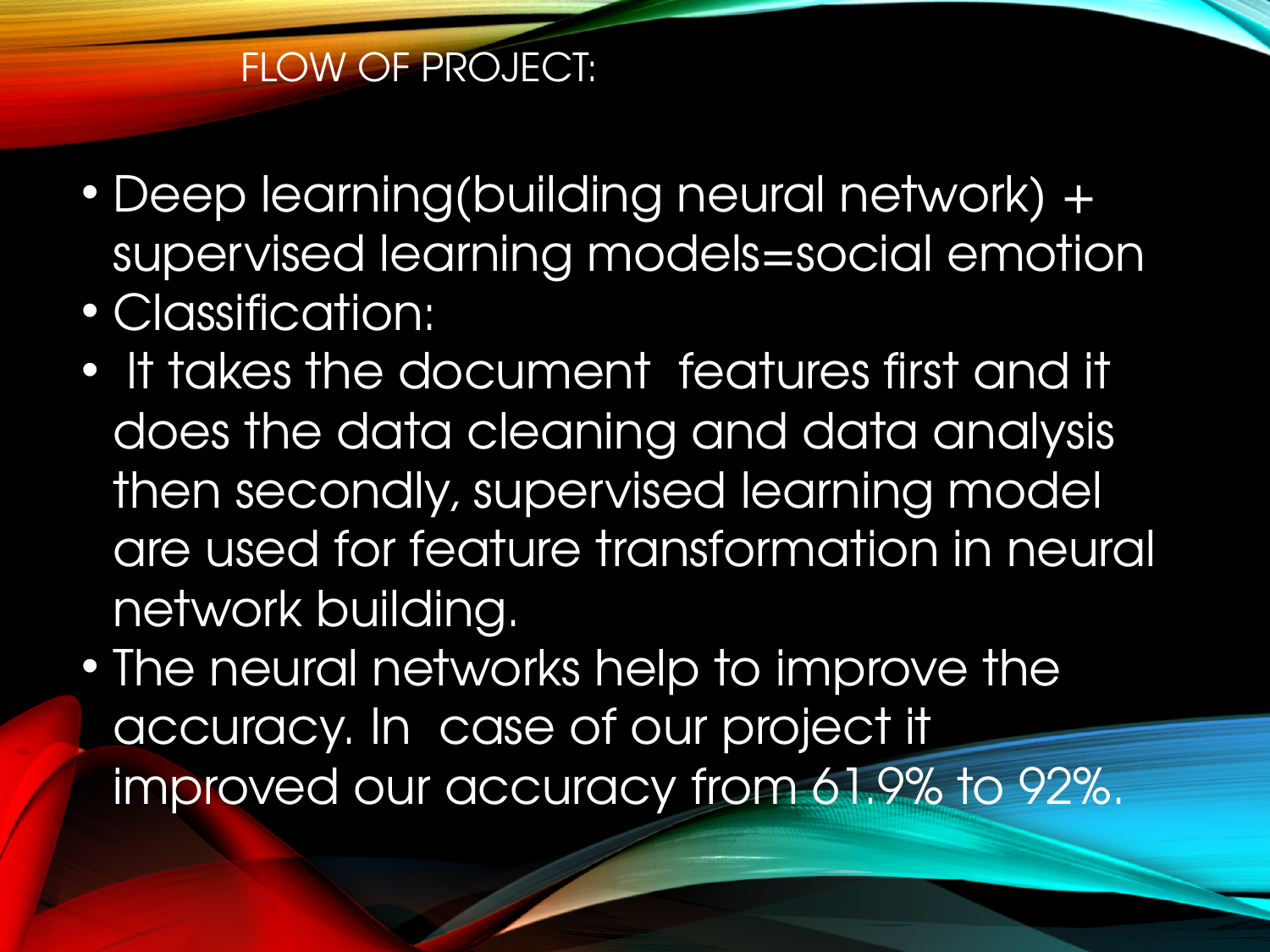

Flow of Project:
Deep learning(building neural network) + supervised learning models=social emotion
Classification:
 It takes the document  features first and it does the data cleaning and data analysis then secondly, supervised learning model are used for feature transformation in neural network building.
The neural networks help to improve the accuracy. In  case of our project it improved our accuracy from 61.9% to 92%.